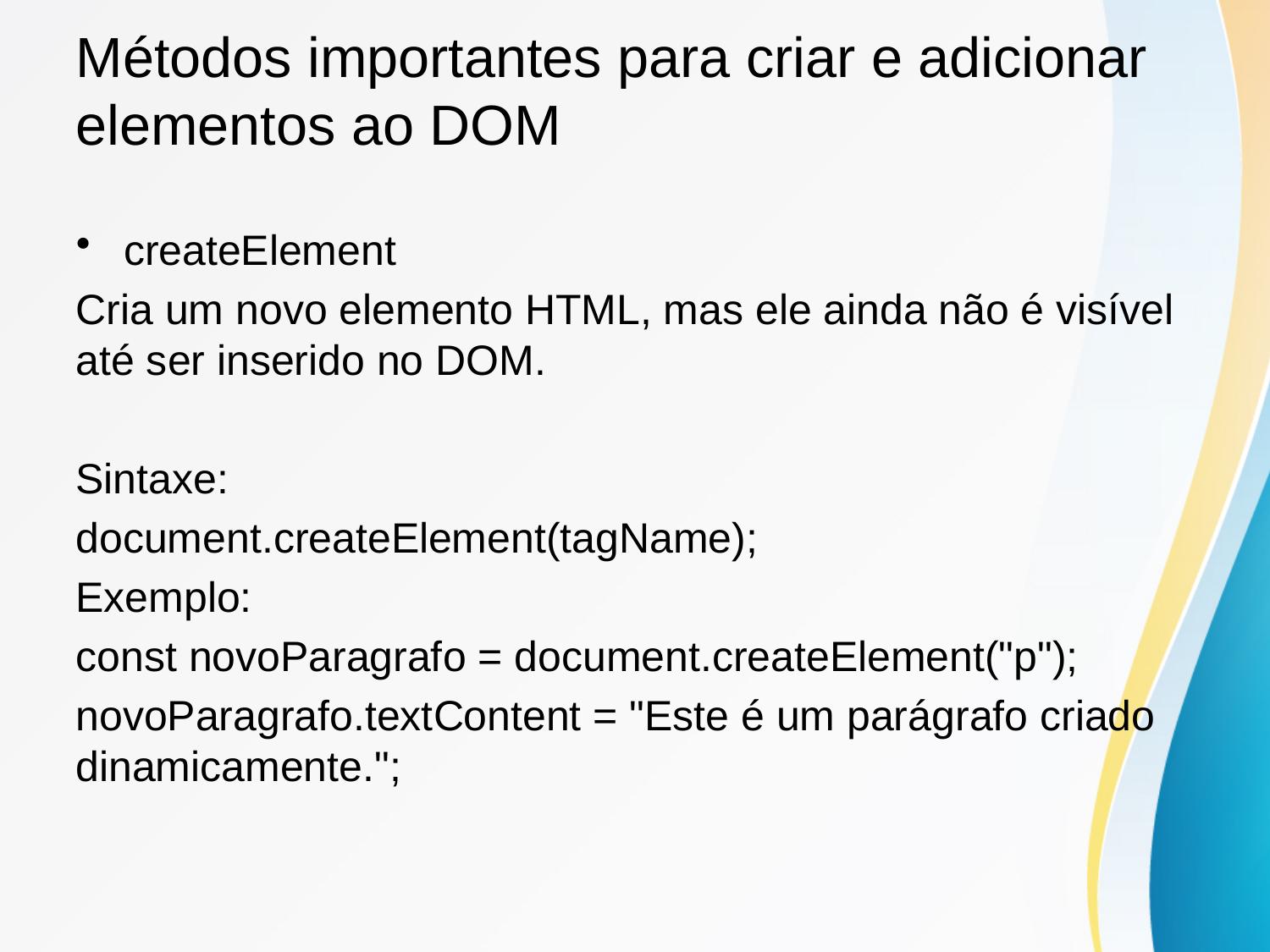

# Métodos importantes para criar e adicionar elementos ao DOM
createElement
Cria um novo elemento HTML, mas ele ainda não é visível até ser inserido no DOM.

Sintaxe:
document.createElement(tagName);
Exemplo:
const novoParagrafo = document.createElement("p");
novoParagrafo.textContent = "Este é um parágrafo criado dinamicamente.";